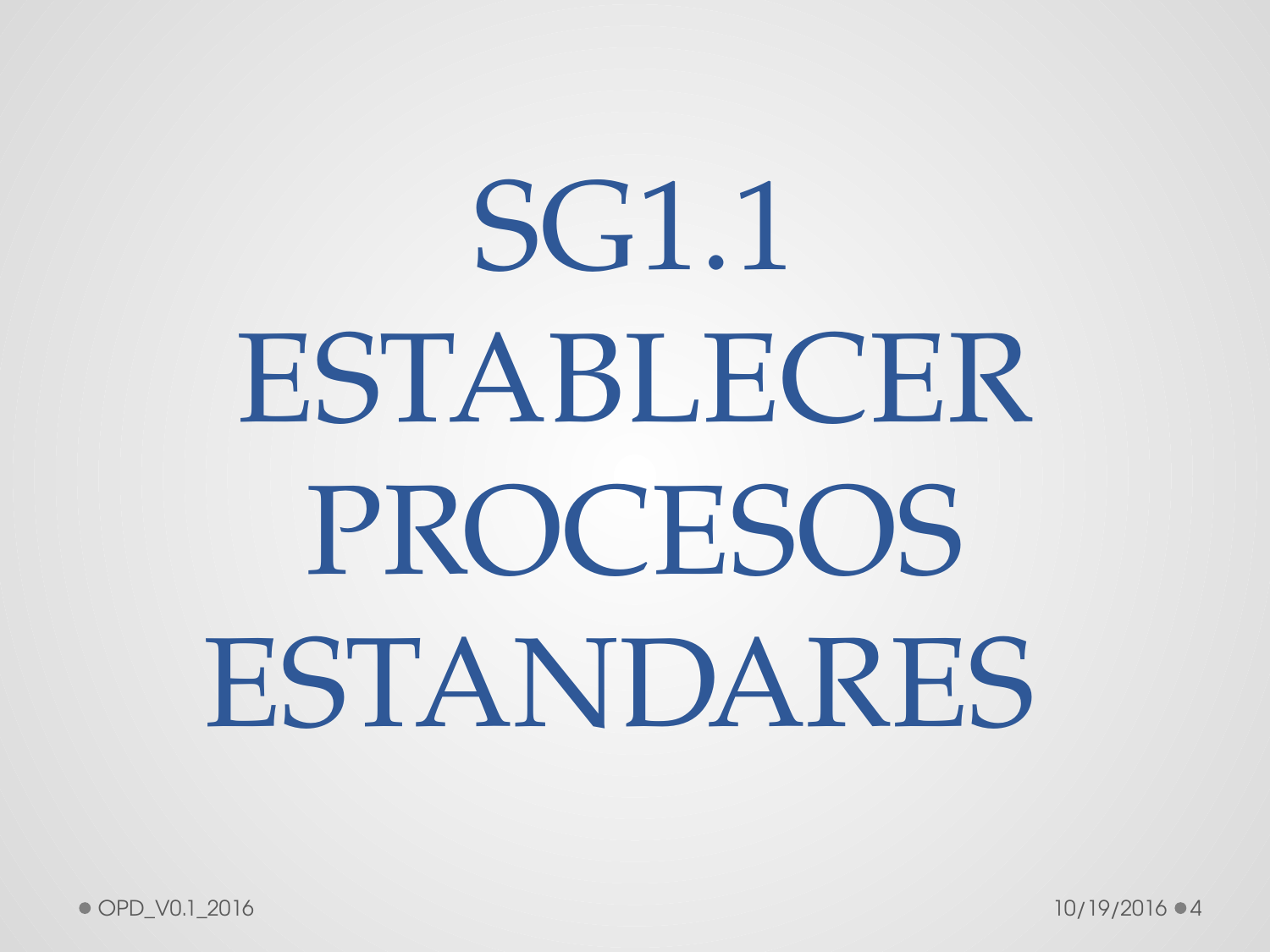

SG1.1
ESTABLECER PROCESOS ESTANDARES
OPD_V0.1_2016
10/19/2016
4